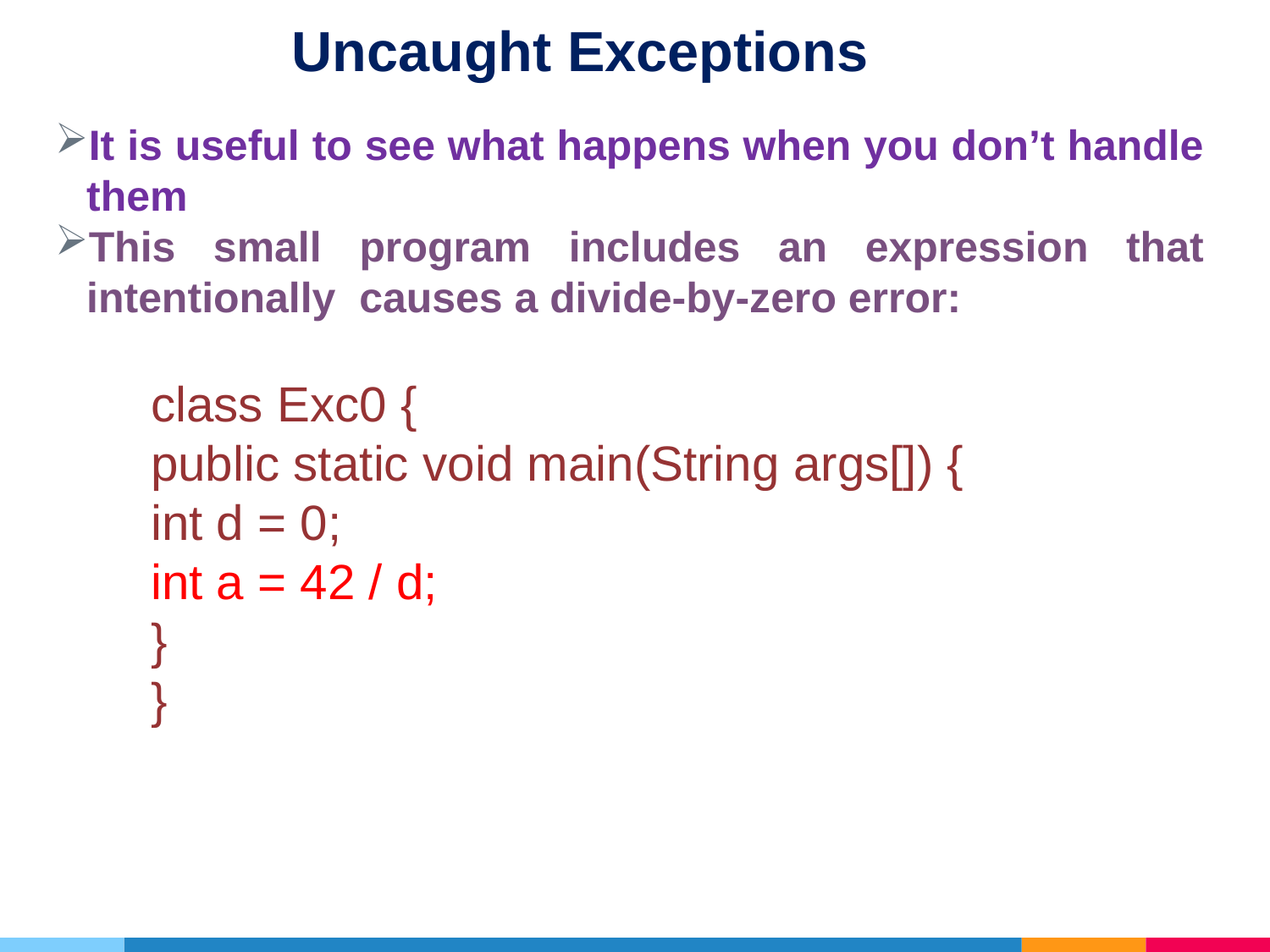

# Uncaught Exceptions
It is useful to see what happens when you don’t handle them
This small program includes an expression that intentionally  causes a divide-by-zero error:

class Exc0 {
public static void main(String args[]) {
int d = 0;
int a = 42 / d;
}
}